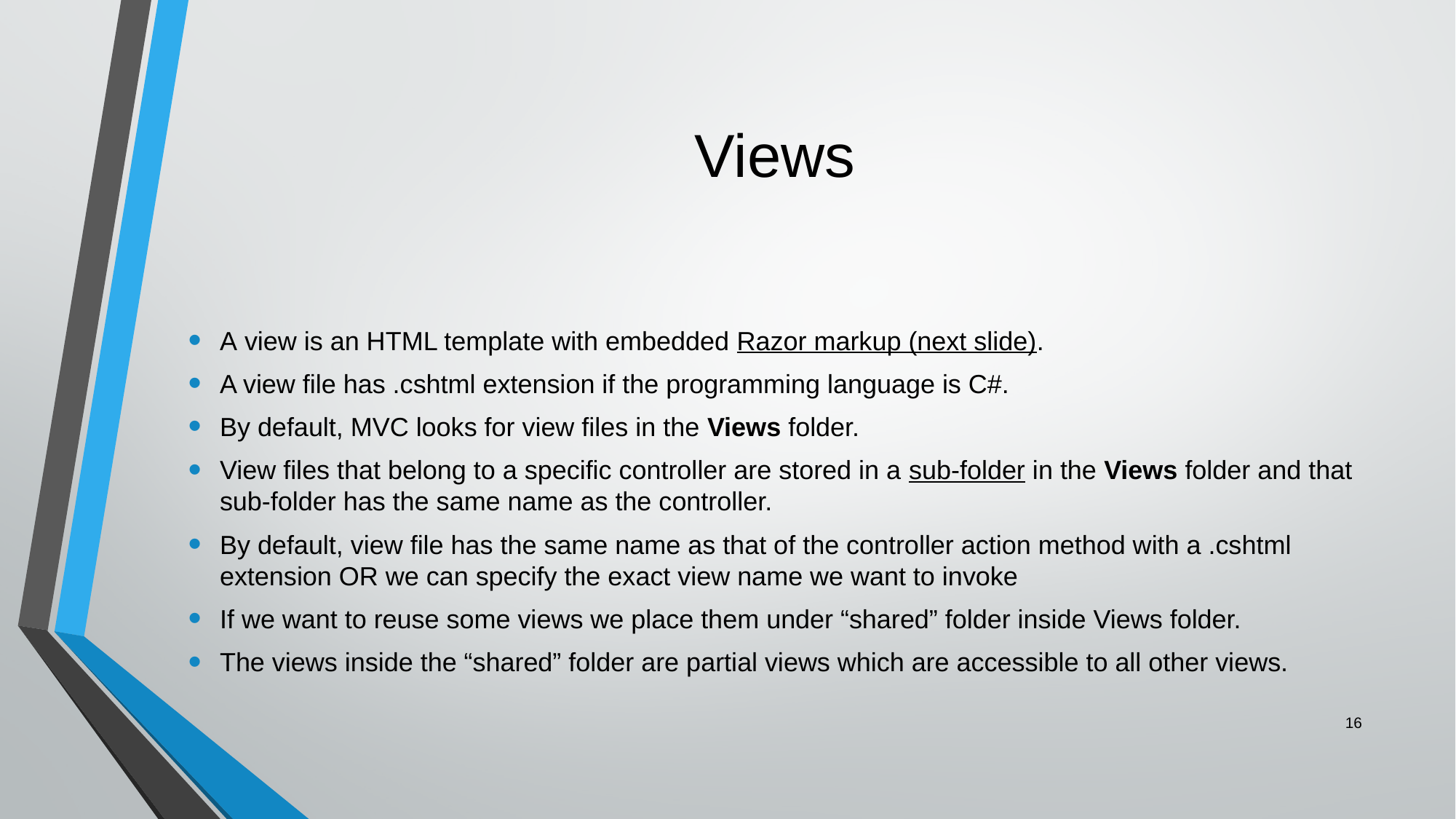

# Views
A view is an HTML template with embedded Razor markup (next slide).
A view file has .cshtml extension if the programming language is C#.
By default, MVC looks for view files in the Views folder.
View files that belong to a specific controller are stored in a sub-folder in the Views folder and that sub-folder has the same name as the controller.
By default, view file has the same name as that of the controller action method with a .cshtml extension OR we can specify the exact view name we want to invoke
If we want to reuse some views we place them under “shared” folder inside Views folder.
The views inside the “shared” folder are partial views which are accessible to all other views.

16